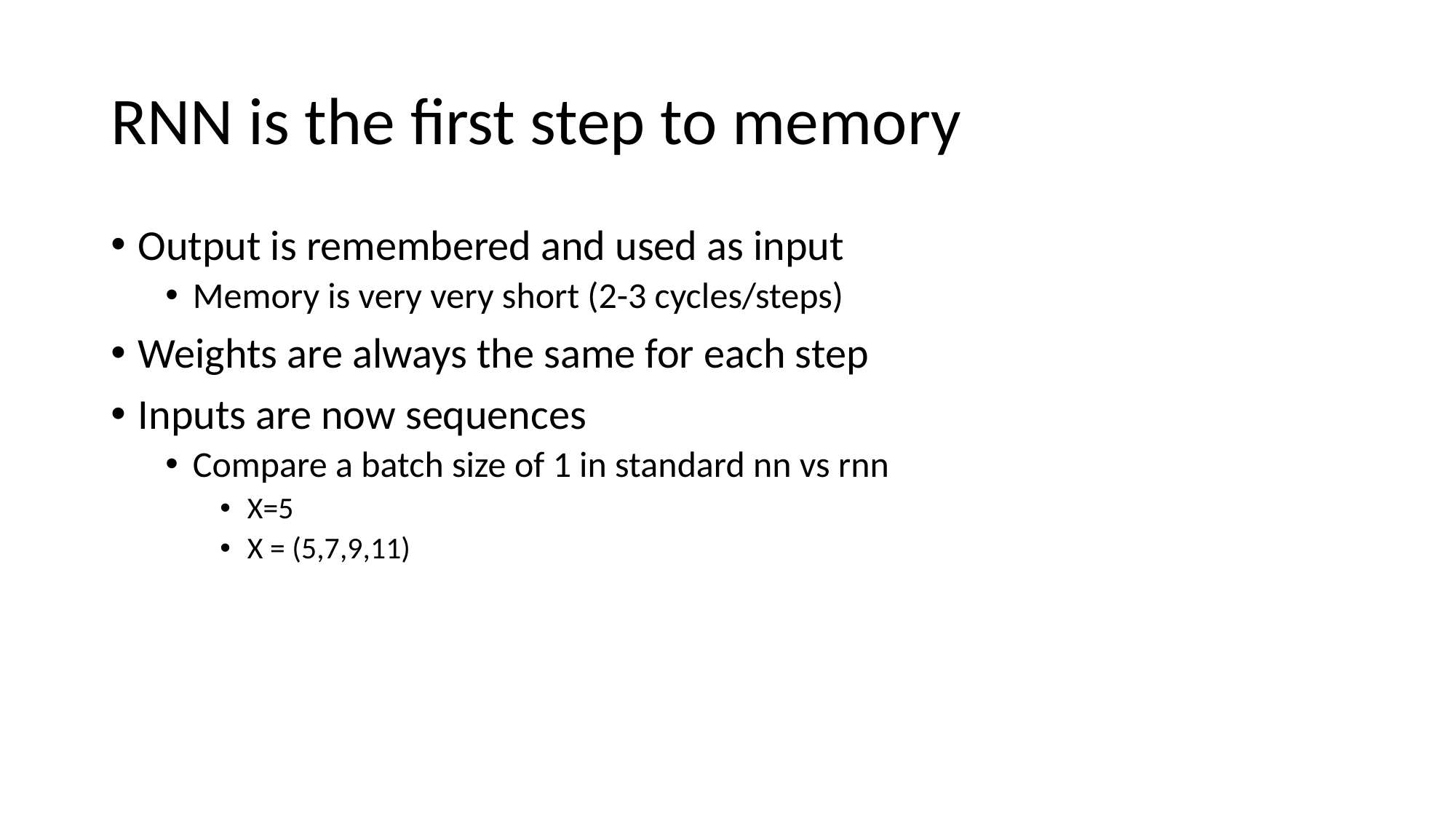

# RNN is the first step to memory
Output is remembered and used as input
Memory is very very short (2-3 cycles/steps)
Weights are always the same for each step
Inputs are now sequences
Compare a batch size of 1 in standard nn vs rnn
X=5
X = (5,7,9,11)